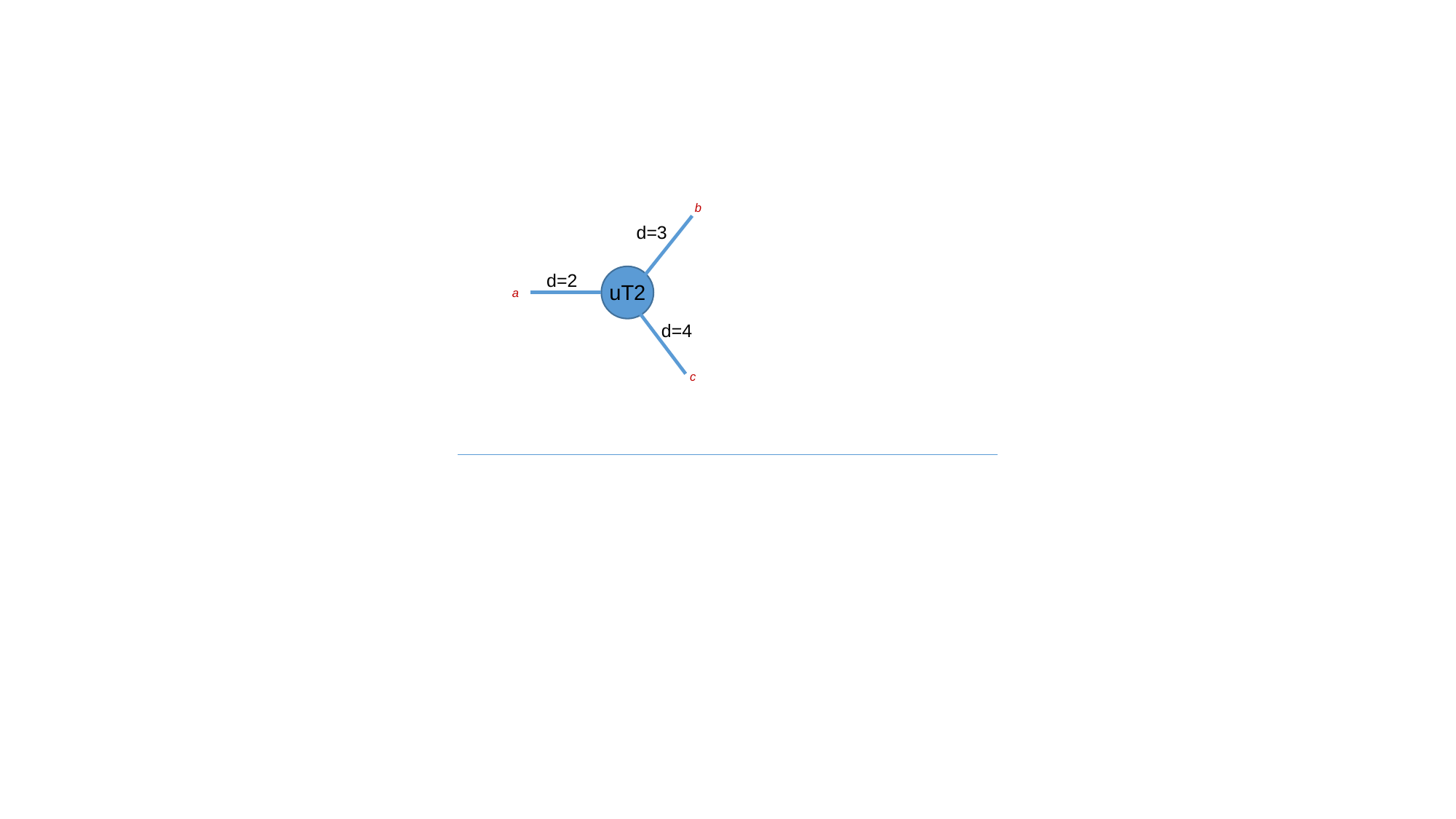

b

d=3
d=2
uT2
a
d=4
c